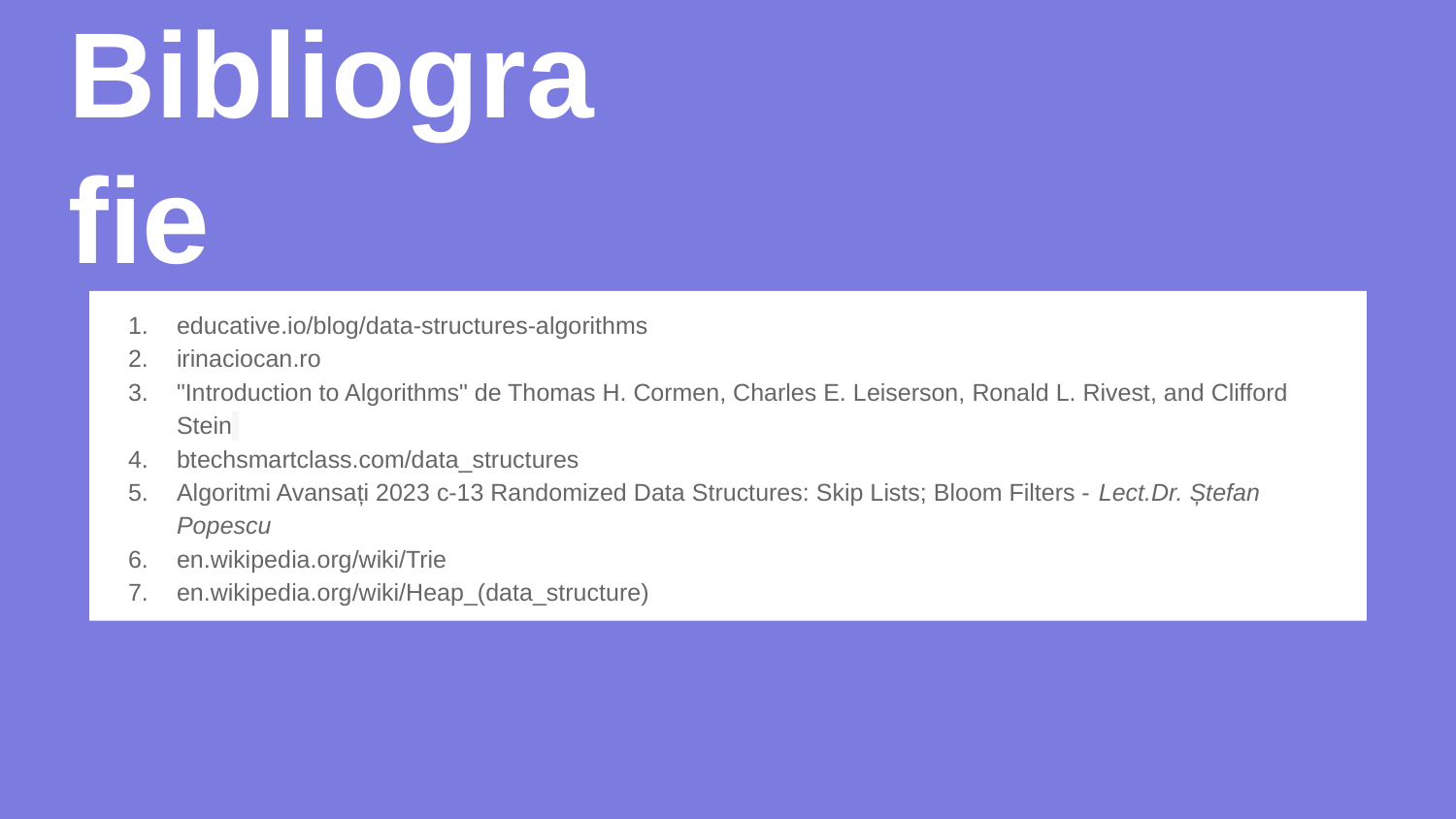

# Bibliografie
educative.io/blog/data-structures-algorithms
irinaciocan.ro
"Introduction to Algorithms" de Thomas H. Cormen, Charles E. Leiserson, Ronald L. Rivest, and Clifford Stein
btechsmartclass.com/data_structures
Algoritmi Avansați 2023 c-13 Randomized Data Structures: Skip Lists; Bloom Filters - Lect.Dr. Ștefan Popescu
en.wikipedia.org/wiki/Trie
en.wikipedia.org/wiki/Heap_(data_structure)